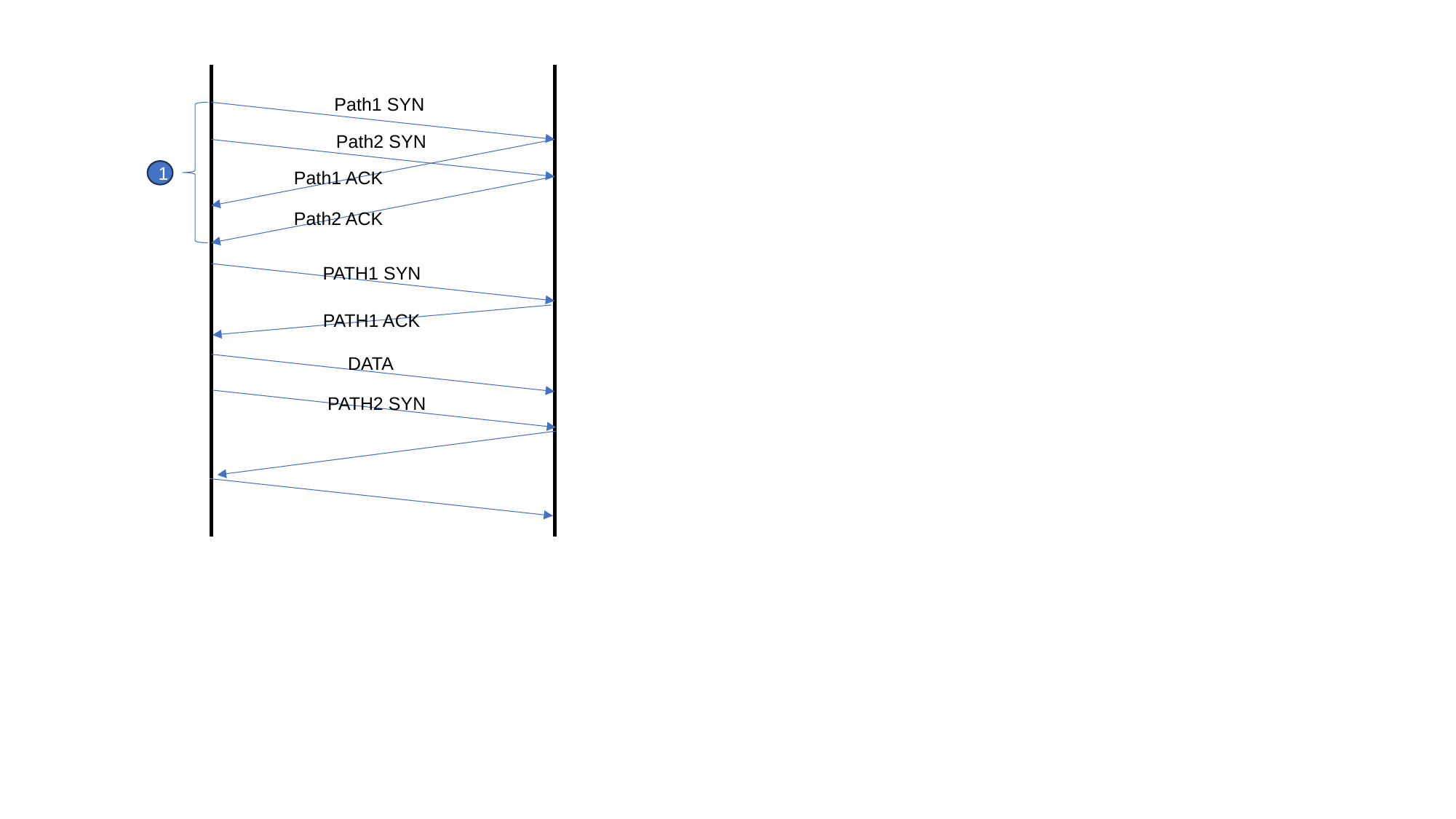

Path1 SYN

Path2 SYN
1
Path1 ACK
Path2 ACK
PATH1 SYN
PATH1 ACK
DATA
PATH2 SYN